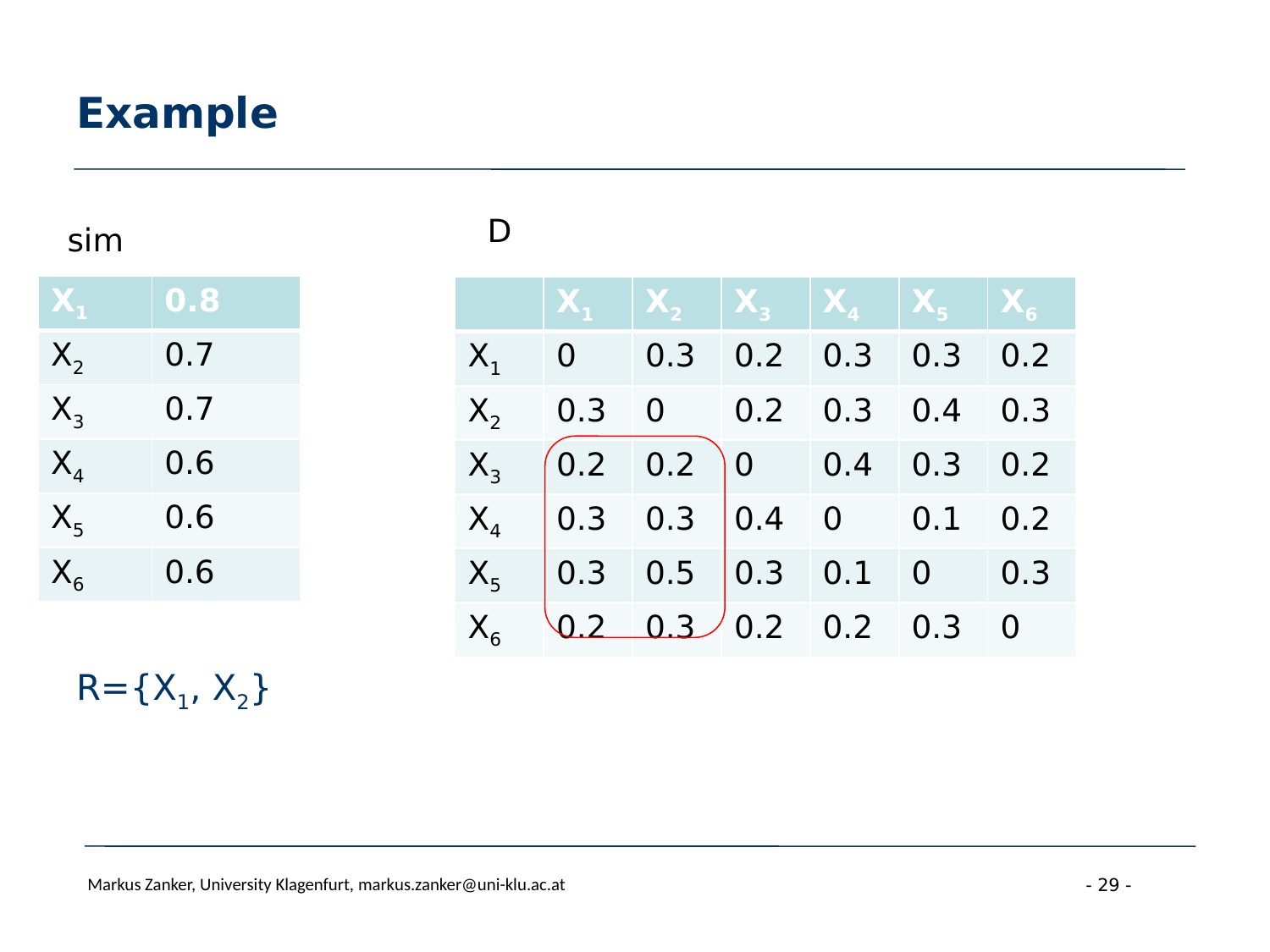

# Example
D
sim
| X1 | 0.8 |
| --- | --- |
| X2 | 0.7 |
| X3 | 0.7 |
| X4 | 0.6 |
| X5 | 0.6 |
| X6 | 0.6 |
|  | X1 | X2 | X3 | X4 | X5 | X6 |
| --- | --- | --- | --- | --- | --- | --- |
| X1 | 0 | 0.3 | 0.2 | 0.3 | 0.3 | 0.2 |
| X2 | 0.3 | 0 | 0.2 | 0.3 | 0.4 | 0.3 |
| X3 | 0.2 | 0.2 | 0 | 0.4 | 0.3 | 0.2 |
| X4 | 0.3 | 0.3 | 0.4 | 0 | 0.1 | 0.2 |
| X5 | 0.3 | 0.5 | 0.3 | 0.1 | 0 | 0.3 |
| X6 | 0.2 | 0.3 | 0.2 | 0.2 | 0.3 | 0 |

R={X1, X2}

Markus Zanker, University Klagenfurt, markus.zanker@uni-klu.ac.at